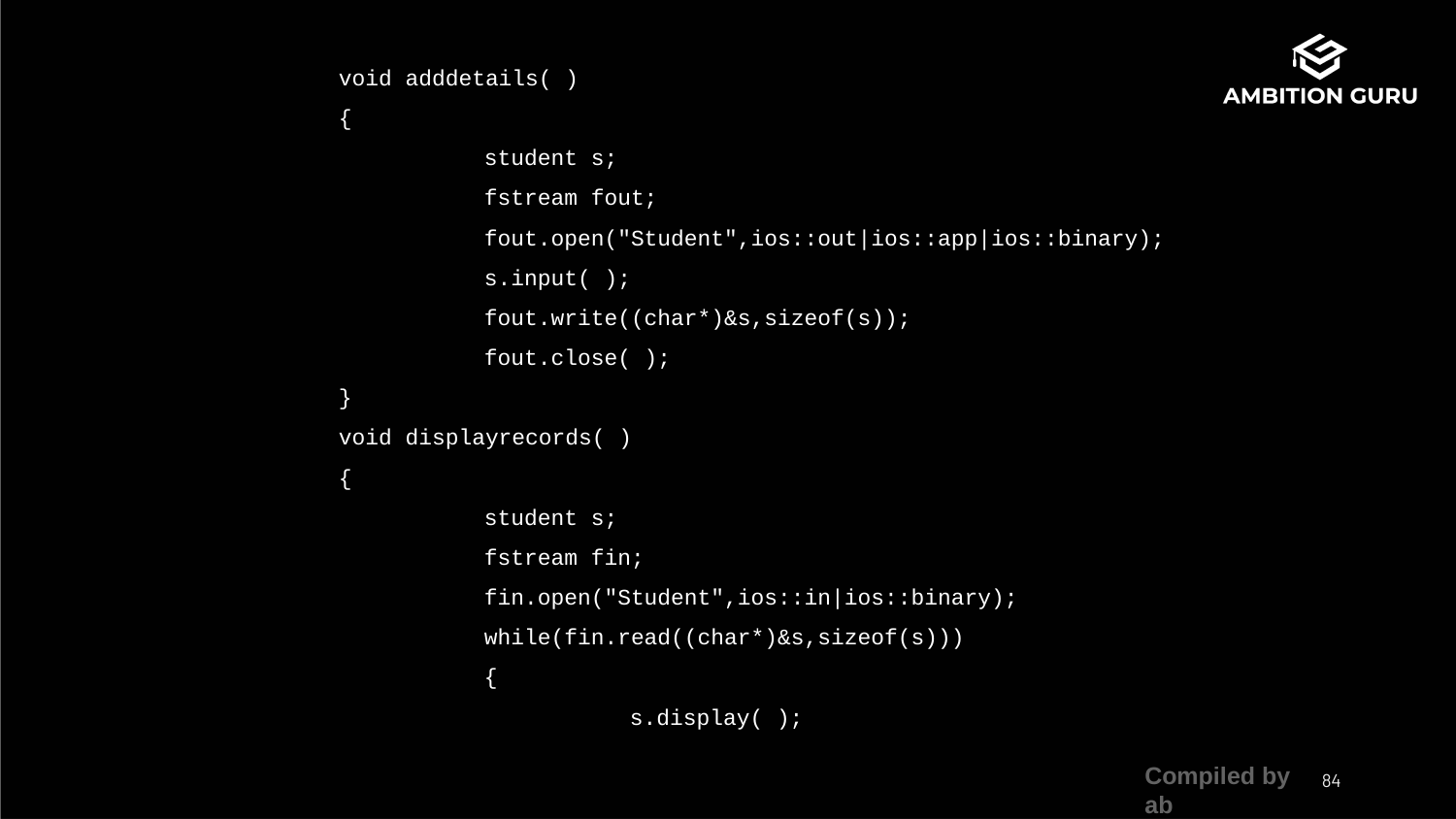

void adddetails( )
{
	student s;
	fstream fout;
	fout.open("Student",ios::out|ios::app|ios::binary);
	s.input( );
	fout.write((char*)&s,sizeof(s));
	fout.close( );
}
void displayrecords( )
{
	student s;
	fstream fin;
	fin.open("Student",ios::in|ios::binary);
	while(fin.read((char*)&s,sizeof(s)))
	{
		s.display( );
84